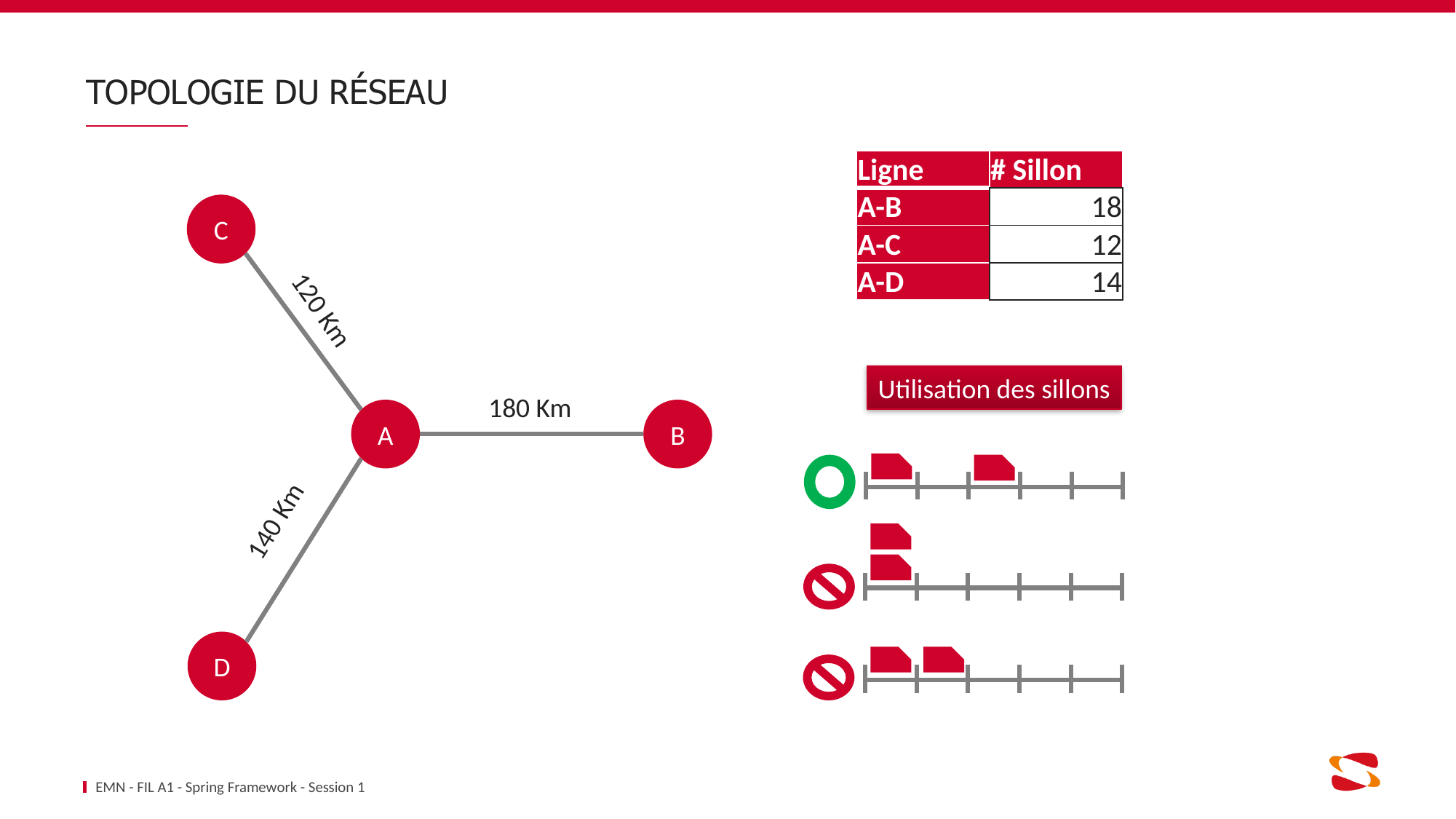

# Topologie du réseau
| Ligne | # Sillon |
| --- | --- |
| A-B | 18 |
| A-C | 12 |
| A-D | 14 |
C
120 Km
Utilisation des sillons
180 Km
B
A

140 Km

D

EMN - FIL A1 - Spring Framework - Session 1